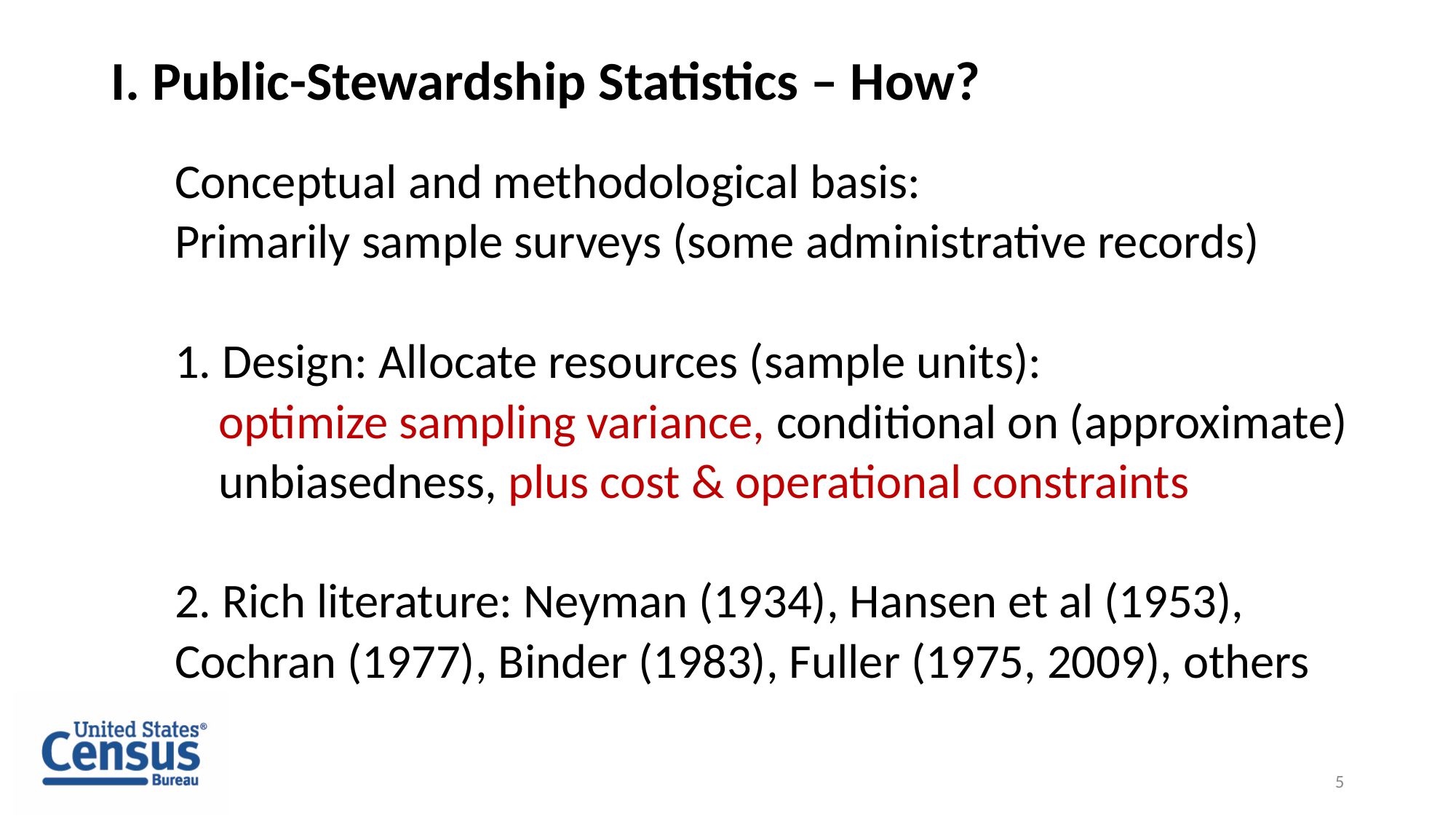

# I. Public-Stewardship Statistics – How?
	Conceptual and methodological basis:
      	Primarily sample surveys (some administrative records)

	1. Design: Allocate resources (sample units):
	    optimize sampling variance, conditional on (approximate)
	    unbiasedness, plus cost & operational constraints

	2. Rich literature: Neyman (1934), Hansen et al (1953),
          Cochran (1977), Binder (1983), Fuller (1975, 2009), others

5